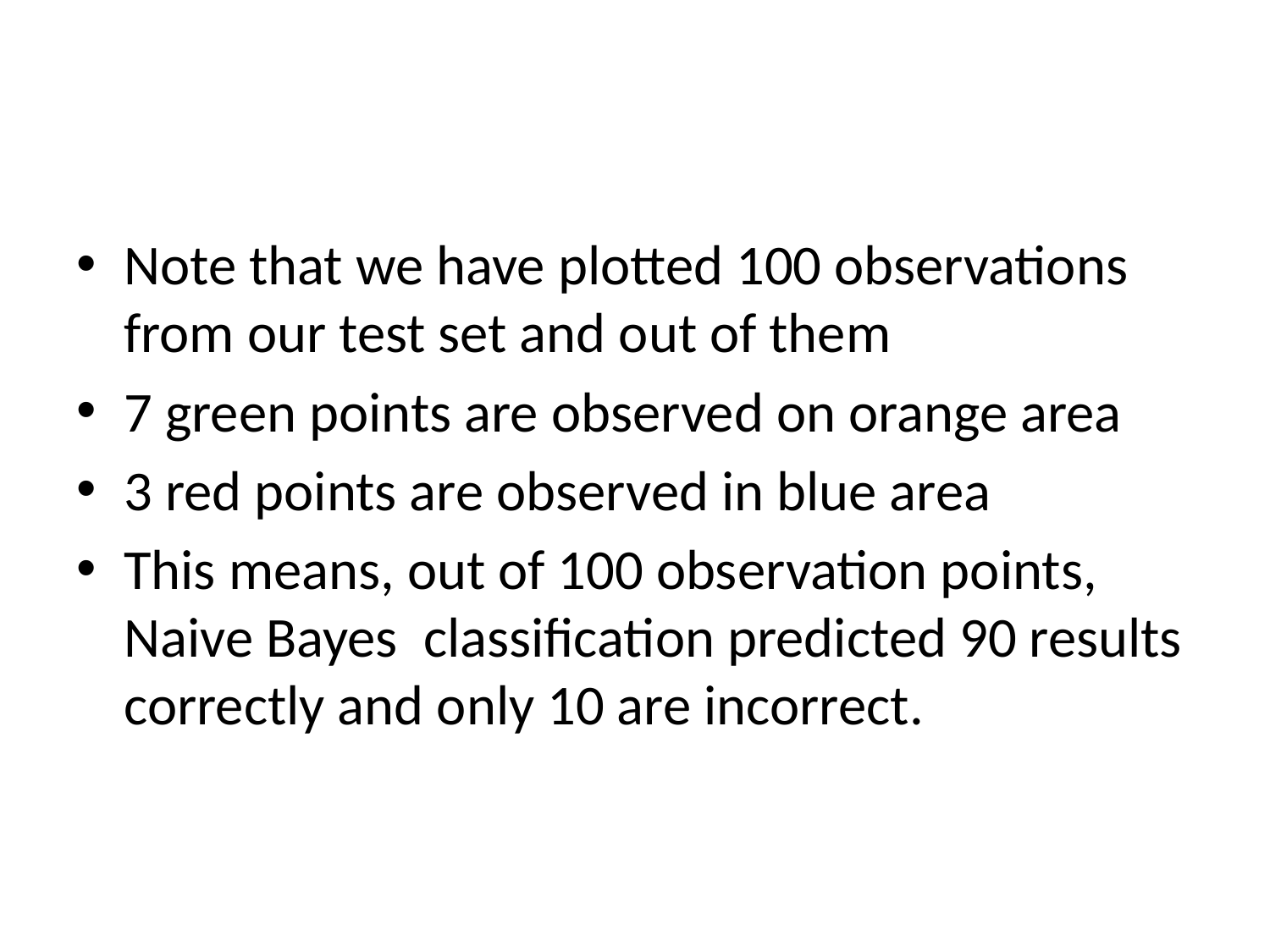

#
Note that we have plotted 100 observations from our test set and out of them
7 green points are observed on orange area
3 red points are observed in blue area
This means, out of 100 observation points, Naive Bayes  classification predicted 90 results correctly and only 10 are incorrect.